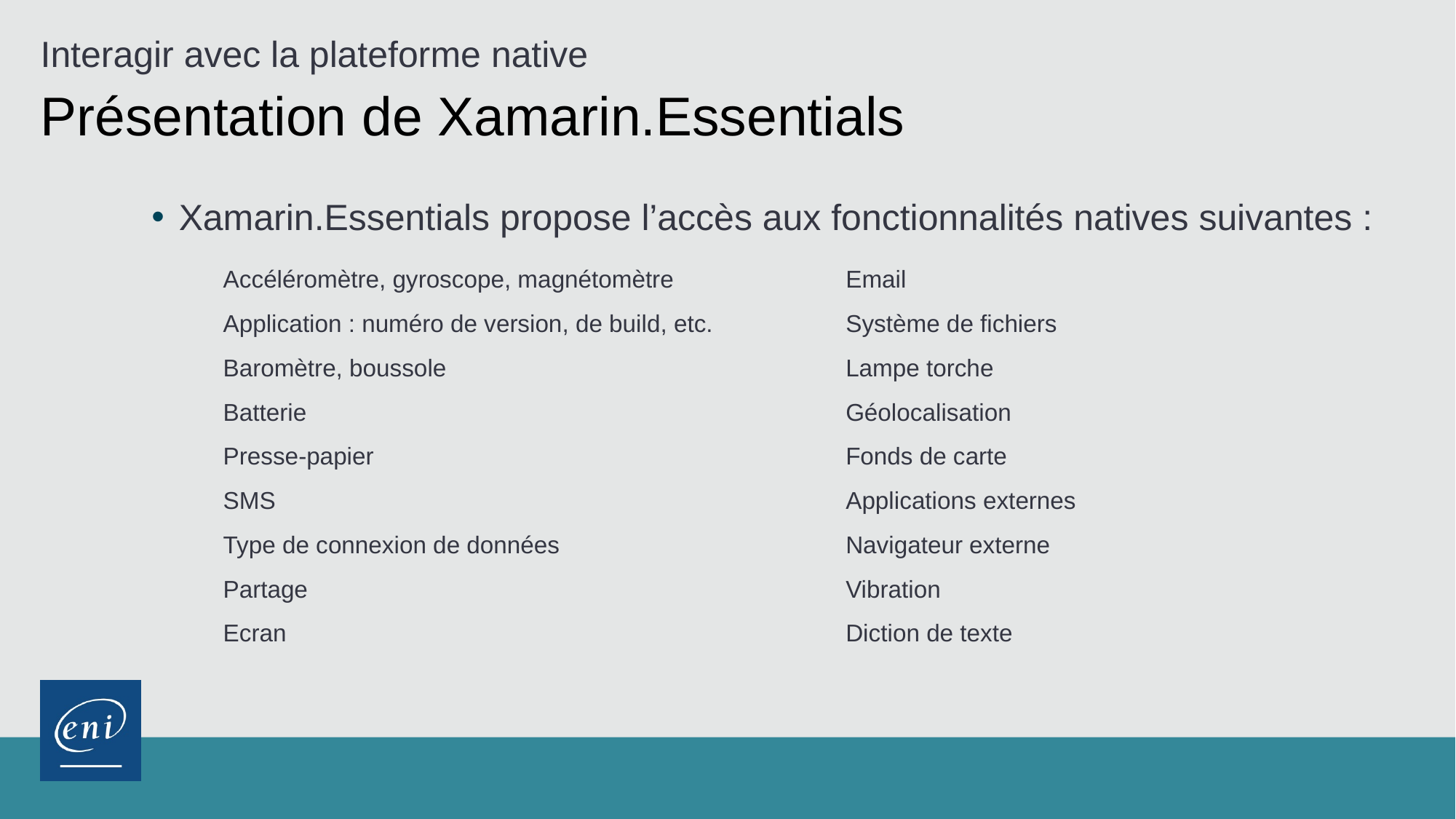

Interagir avec la plateforme native
Présentation de Xamarin.Essentials
Xamarin.Essentials propose l’accès aux fonctionnalités natives suivantes :

Accéléromètre, gyroscope, magnétomètre
Application : numéro de version, de build, etc.
Baromètre, boussole
Batterie
Presse-papier
SMS
Type de connexion de données
Partage
Ecran
Email
Système de fichiers
Lampe torche
Géolocalisation
Fonds de carte
Applications externes
Navigateur externe
Vibration
Diction de texte